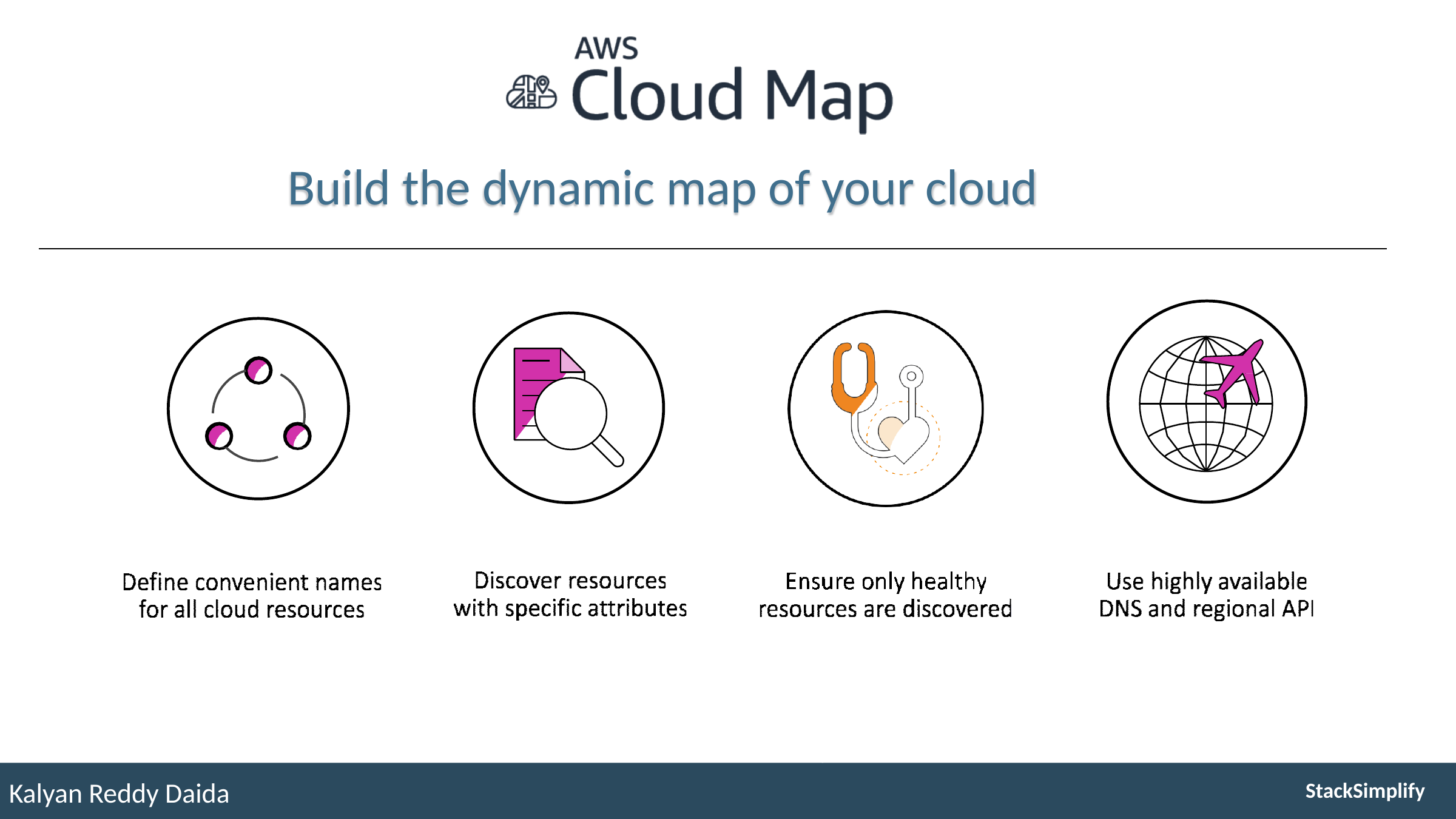

# Build the dynamic map of your cloud

© 2018, Amazon Web Services, Inc. or its affiliates. All rights reserved.
Kalyan Reddy Daida